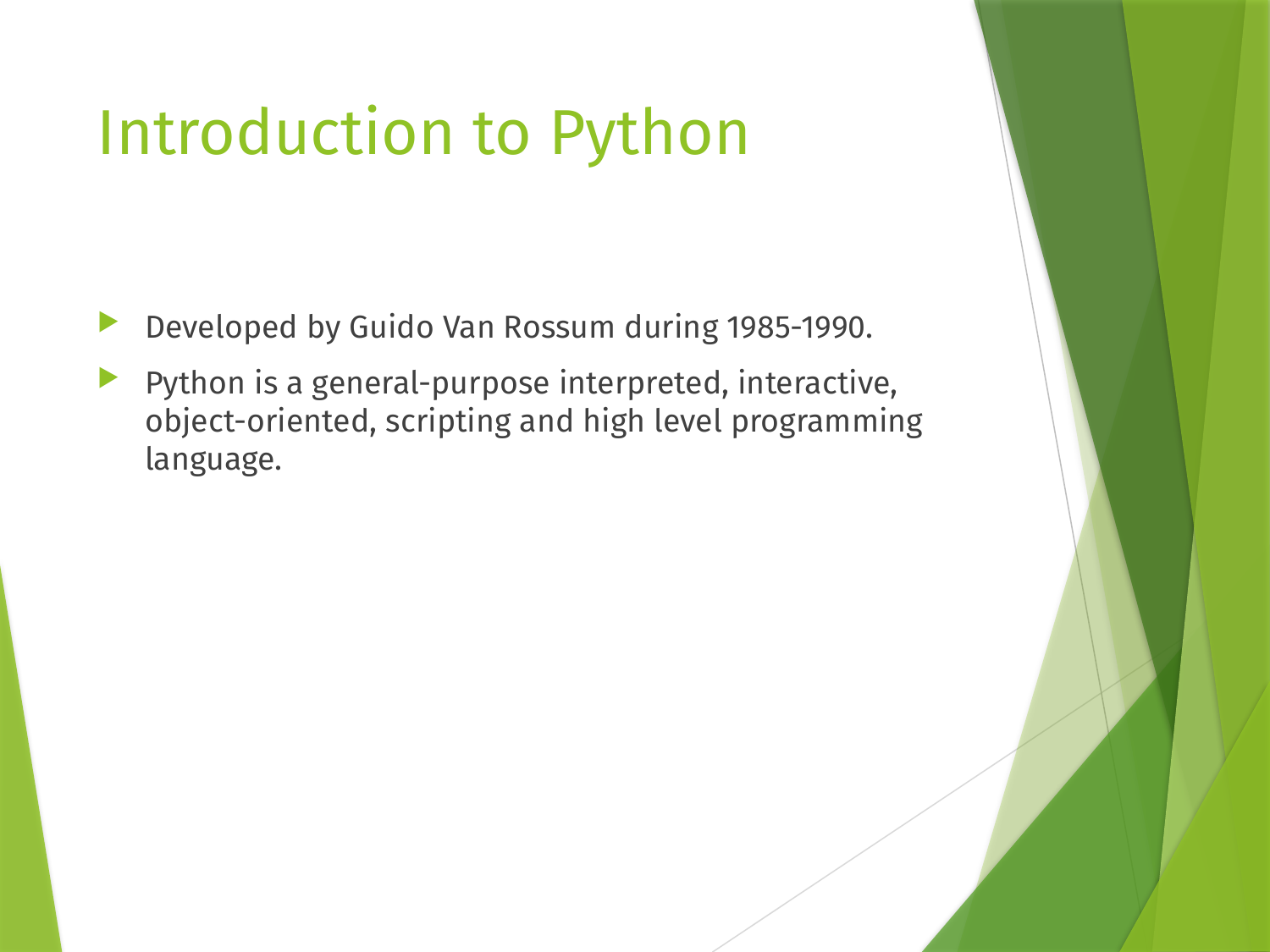

# Introduction to Python
Developed by Guido Van Rossum during 1985-1990.
Python is a general-purpose interpreted, interactive, object-oriented, scripting and high level programming language.